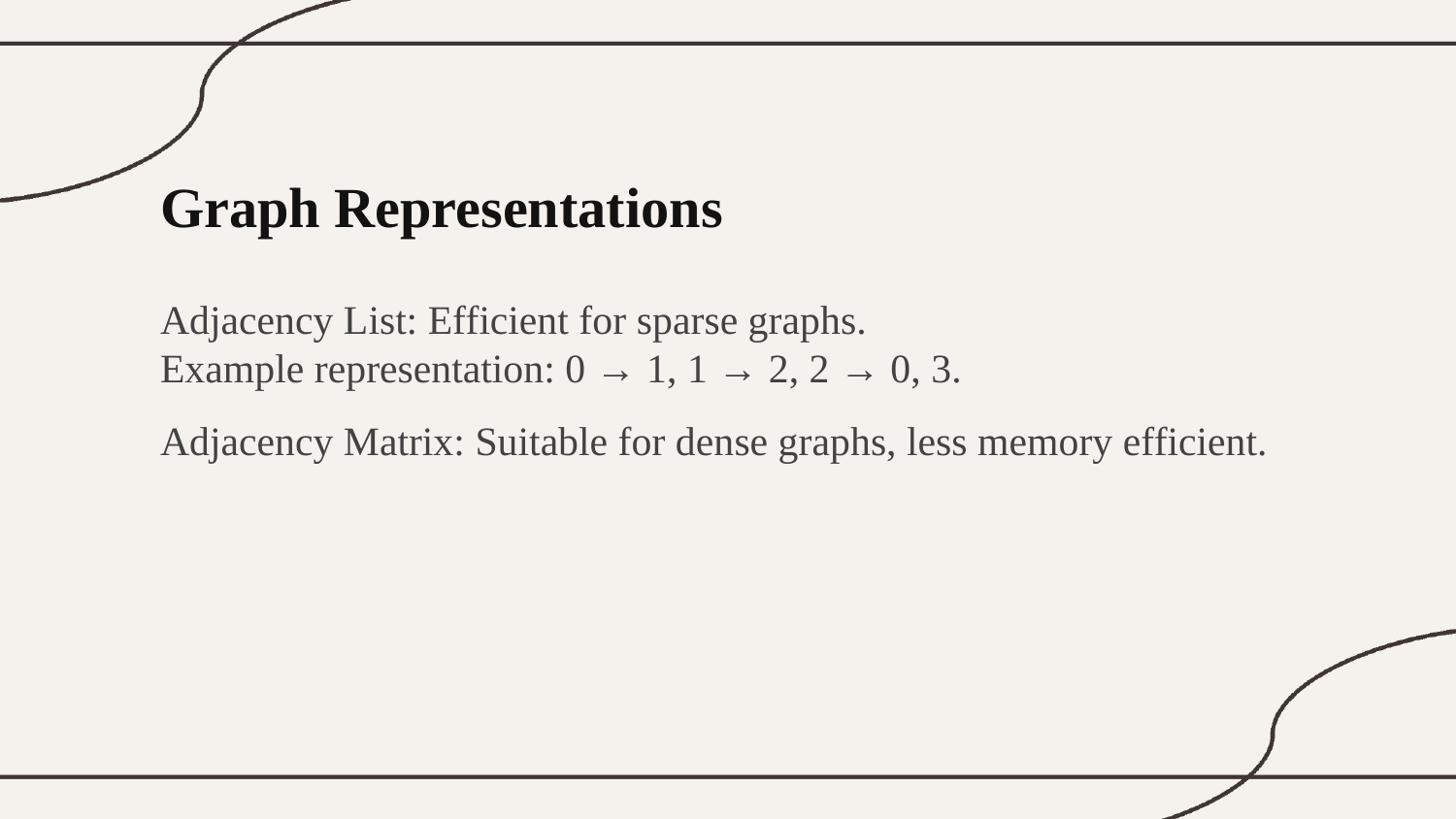

Graph Representations
Adjacency List: Efficient for sparse graphs.
Example representation: 0 → 1, 1 → 2, 2 → 0, 3.
Adjacency Matrix: Suitable for dense graphs, less memory efficient.